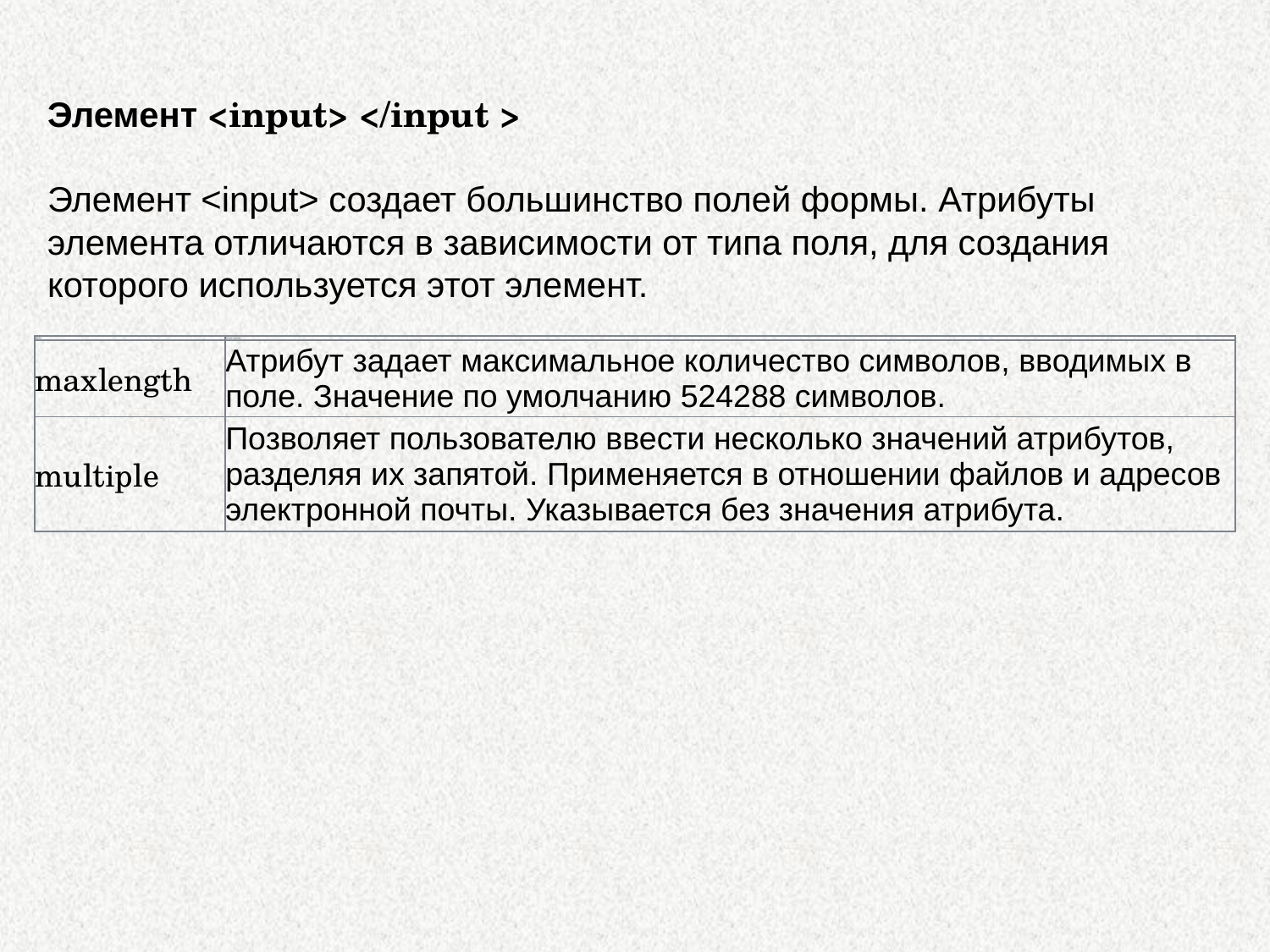

Элемент <input> </input >

Элемент <input> создает большинство полей формы. Атрибуты элемента отличаются в зависимости от типа поля, для создания которого используется этот элемент.
| Атрибут | Значение / описание |
| --- | --- |
| maxlength | Атрибут задает максимальное количество символов, вводимых в поле. Значение по умолчанию 524288 символов. |
| multiple | Позволяет пользователю ввести несколько значений атрибутов, разделяя их запятой. Применяется в отношении файлов и адресов электронной почты. Указывается без значения атрибута. |